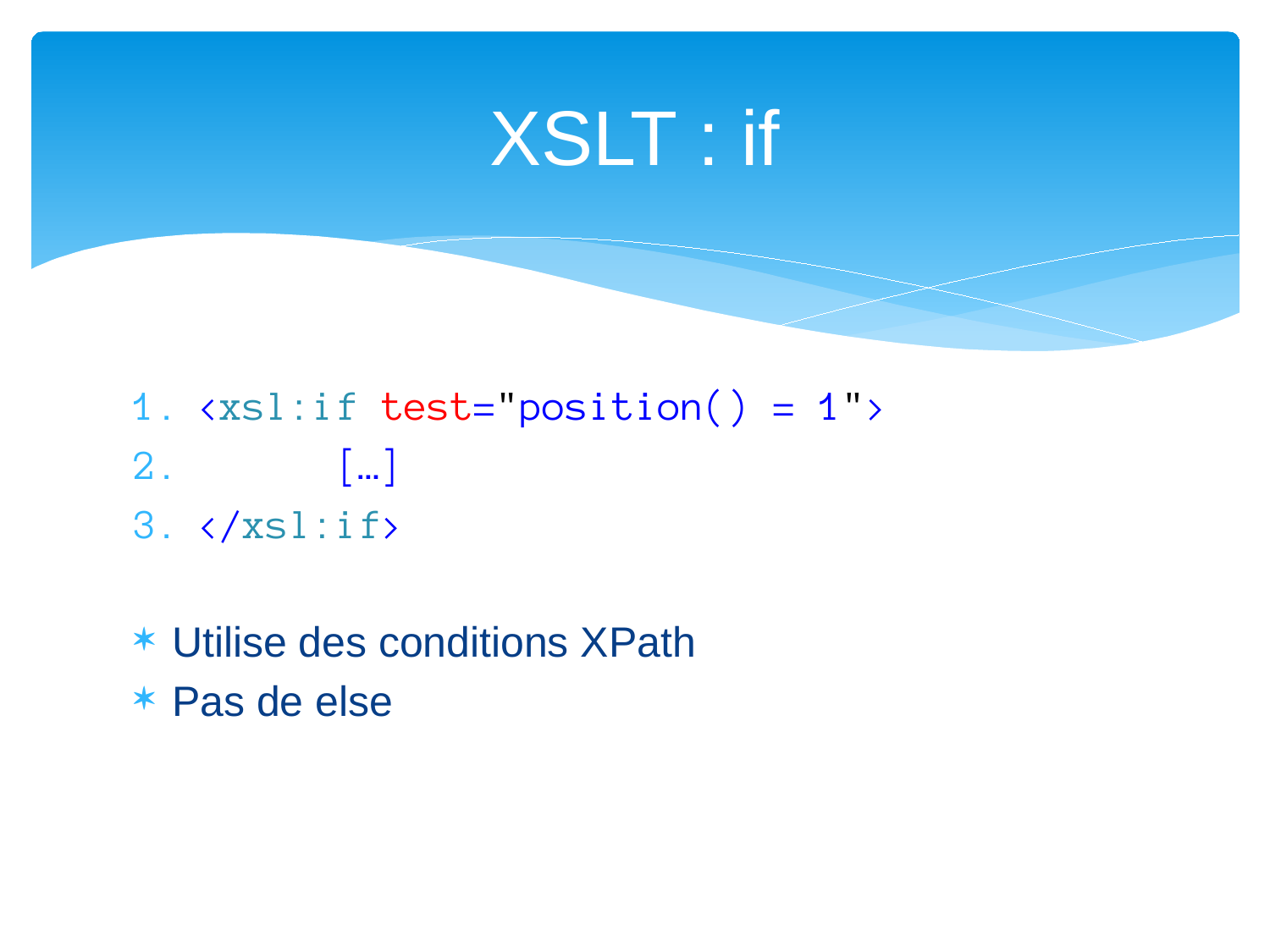

# XSLT : if
<xsl:if test="position() = 1">
      […]
</xsl:if>

Utilise des conditions XPath
Pas de else